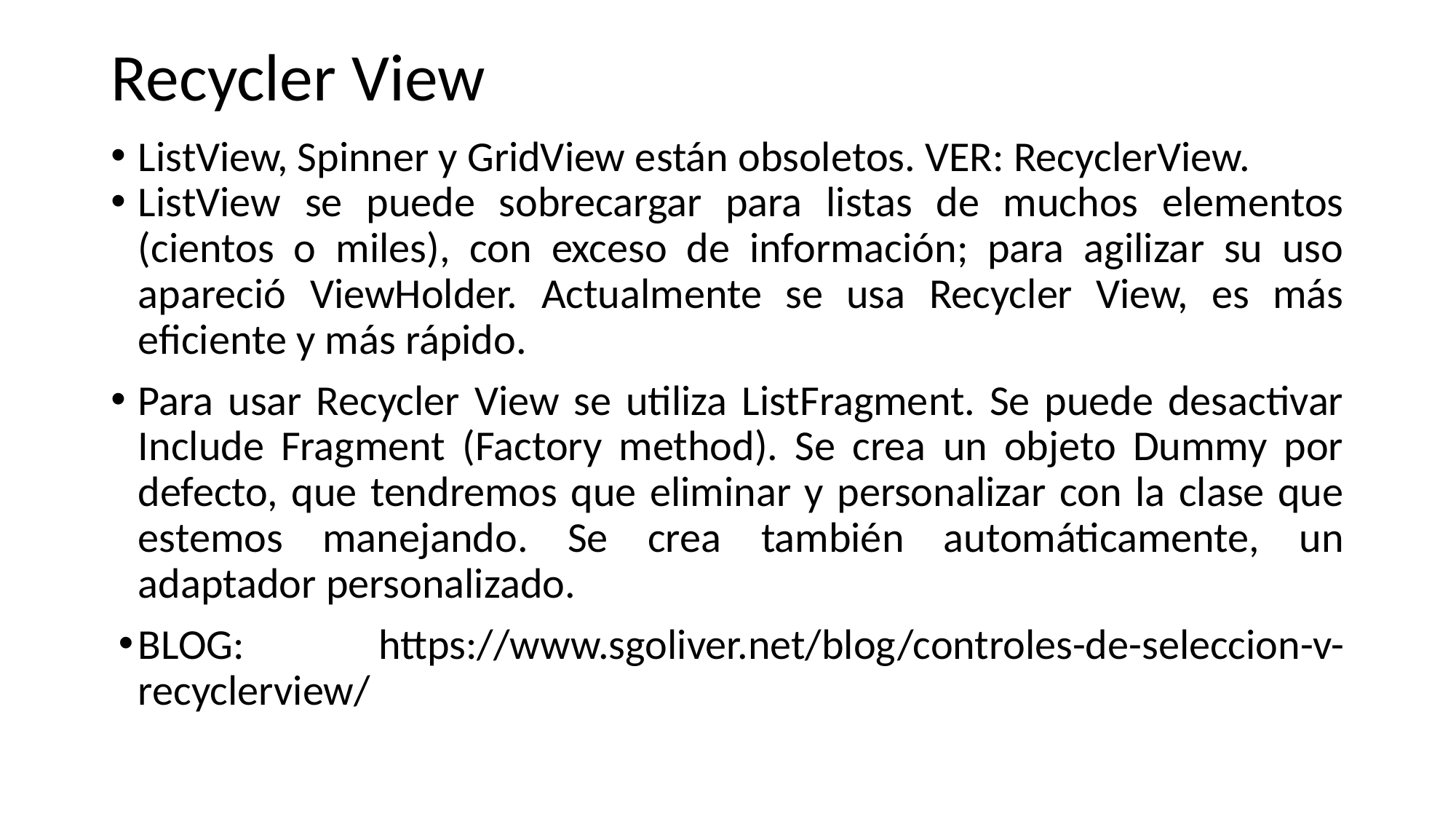

# Recycler View
ListView, Spinner y GridView están obsoletos. VER: RecyclerView.
ListView se puede sobrecargar para listas de muchos elementos (cientos o miles), con exceso de información; para agilizar su uso apareció ViewHolder. Actualmente se usa Recycler View, es más eficiente y más rápido.
Para usar Recycler View se utiliza ListFragment. Se puede desactivar Include Fragment (Factory method). Se crea un objeto Dummy por defecto, que tendremos que eliminar y personalizar con la clase que estemos manejando. Se crea también automáticamente, un adaptador personalizado.
BLOG: https://www.sgoliver.net/blog/controles-de-seleccion-v-recyclerview/